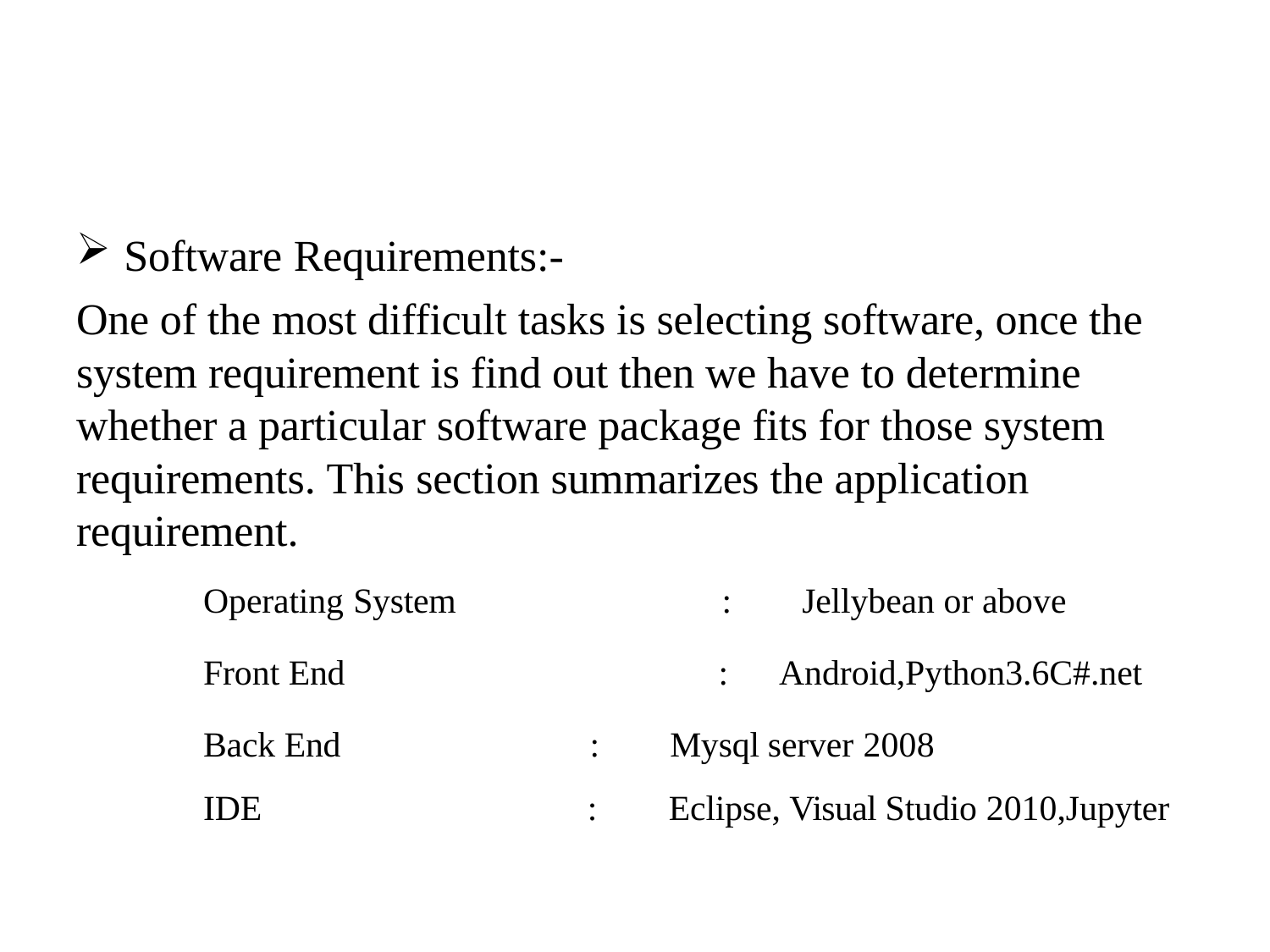

Software Requirements:-
One of the most difficult tasks is selecting software, once the  system requirement is find out then we have to determine  whether a particular software package fits for those system  requirements. This section summarizes the application  requirement.
Operating System	:	Jellybean or above
Front End	:	Android,Python3.6C#.net
Back End
IDE
:
:
Mysql server 2008
Eclipse, Visual Studio 2010,Jupyter